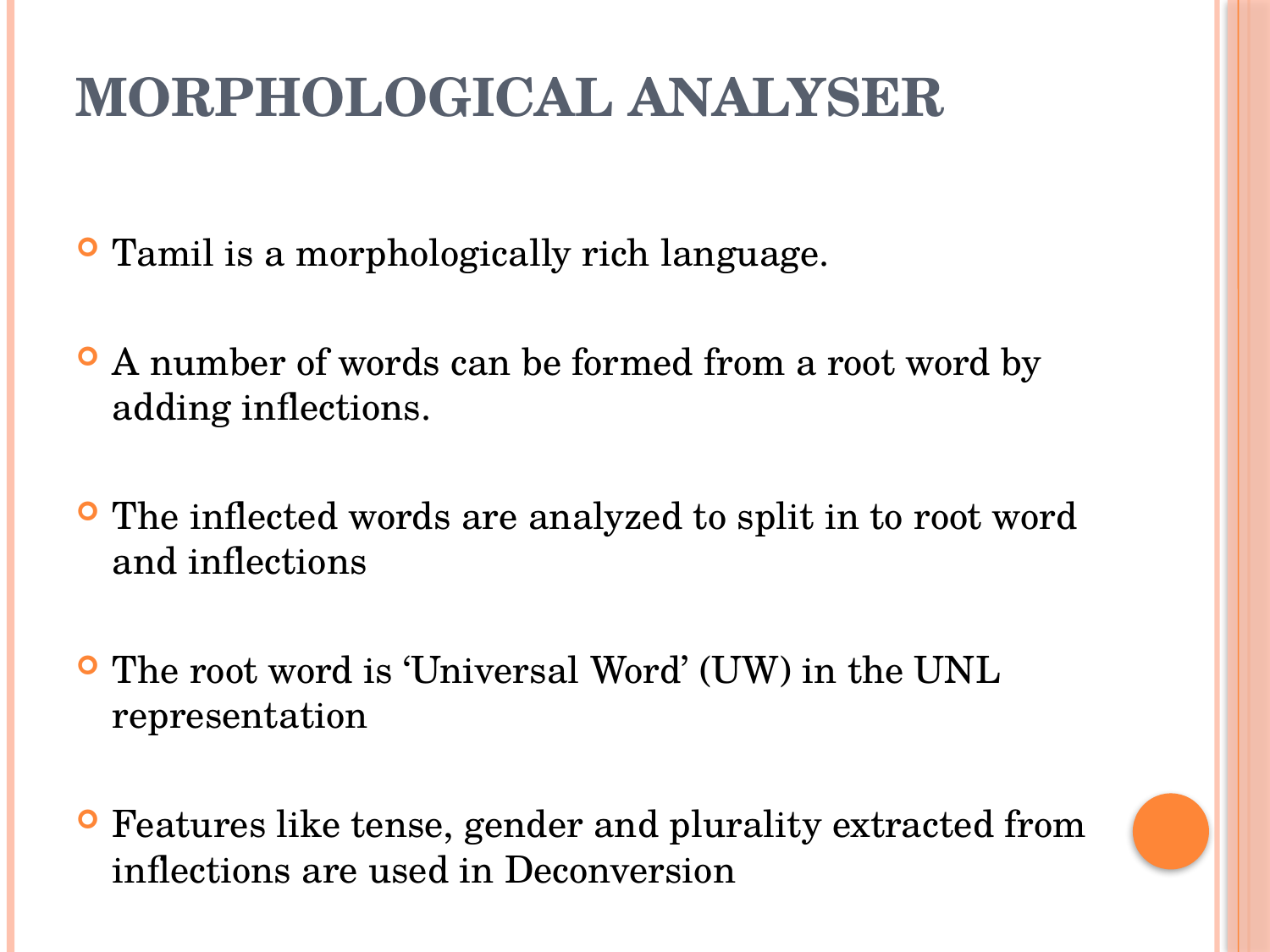

# MORPHOLOGICAL ANALYSER
Tamil is a morphologically rich language.

A number of words can be formed from a root word by adding inflections.

The inflected words are analyzed to split in to root word and inflections

The root word is ‘Universal Word’ (UW) in the UNL representation

Features like tense, gender and plurality extracted from inflections are used in Deconversion